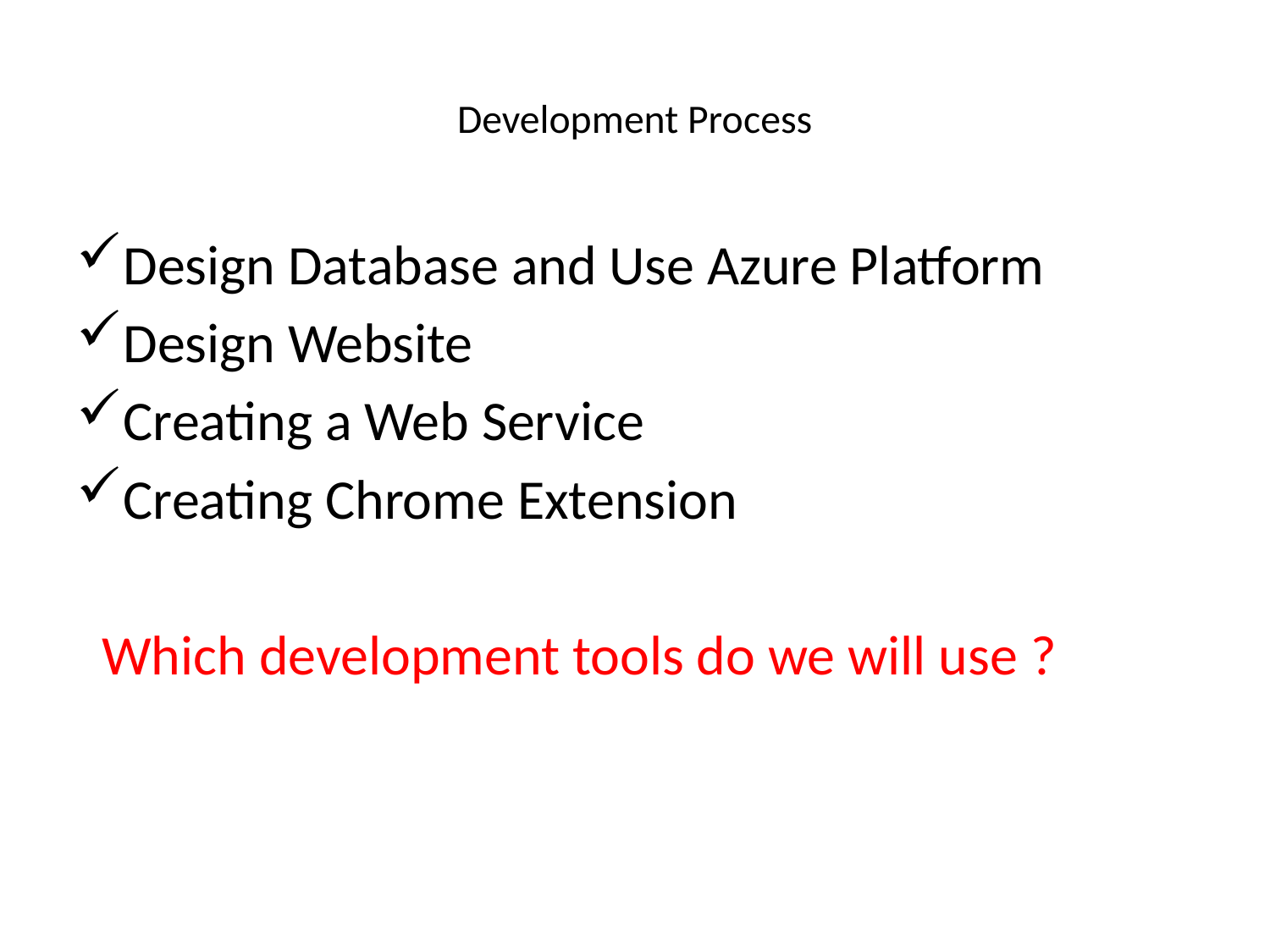

# Development Process
Design Database and Use Azure Platform
Design Website
Creating a Web Service
Creating Chrome Extension

  Which development tools do we will use ?